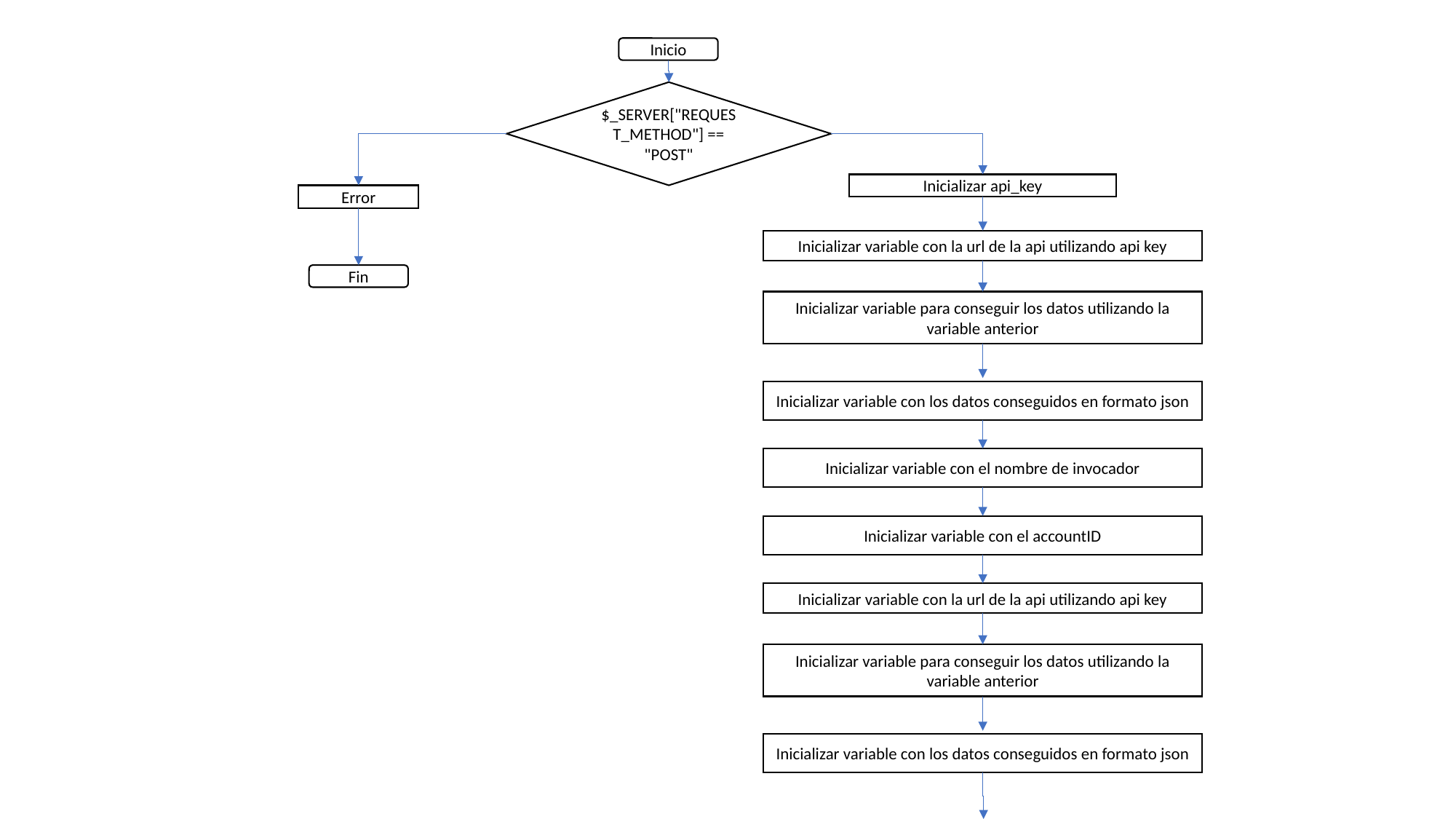

Inicio
$_SERVER["REQUEST_METHOD"] == "POST"
Inicializar api_key
Error
Inicializar variable con la url de la api utilizando api key
Fin
Inicializar variable para conseguir los datos utilizando la variable anterior
Inicializar variable con los datos conseguidos en formato json
Inicializar variable con el nombre de invocador
Inicializar variable con el accountID
Inicializar variable con la url de la api utilizando api key
Inicializar variable para conseguir los datos utilizando la variable anterior
Inicializar variable con los datos conseguidos en formato json